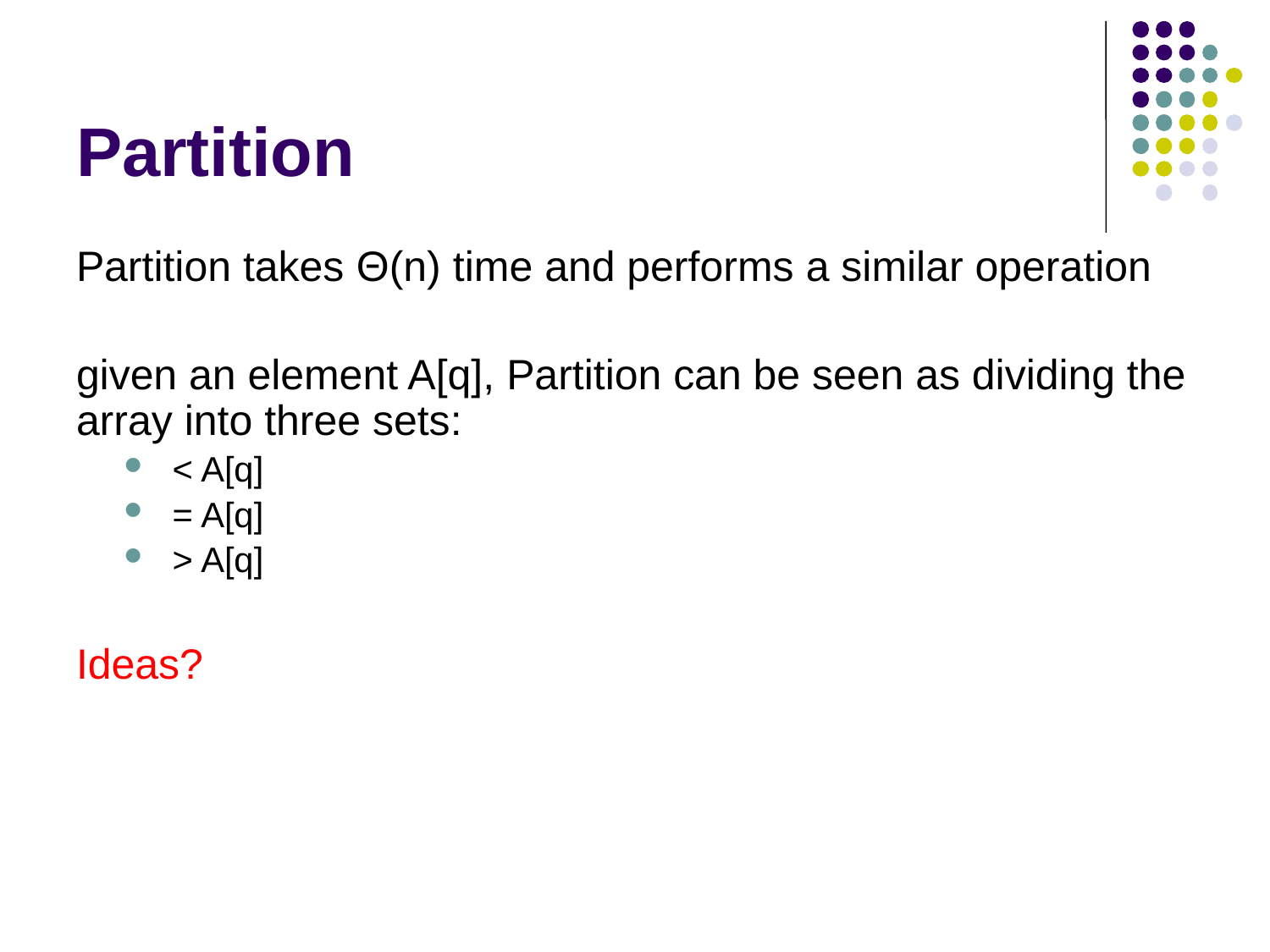

# Partition
Partition takes Θ(n) time and performs a similar operation

given an element A[q], Partition can be seen as dividing the array into three sets:
< A[q]
= A[q]
> A[q]

Ideas?